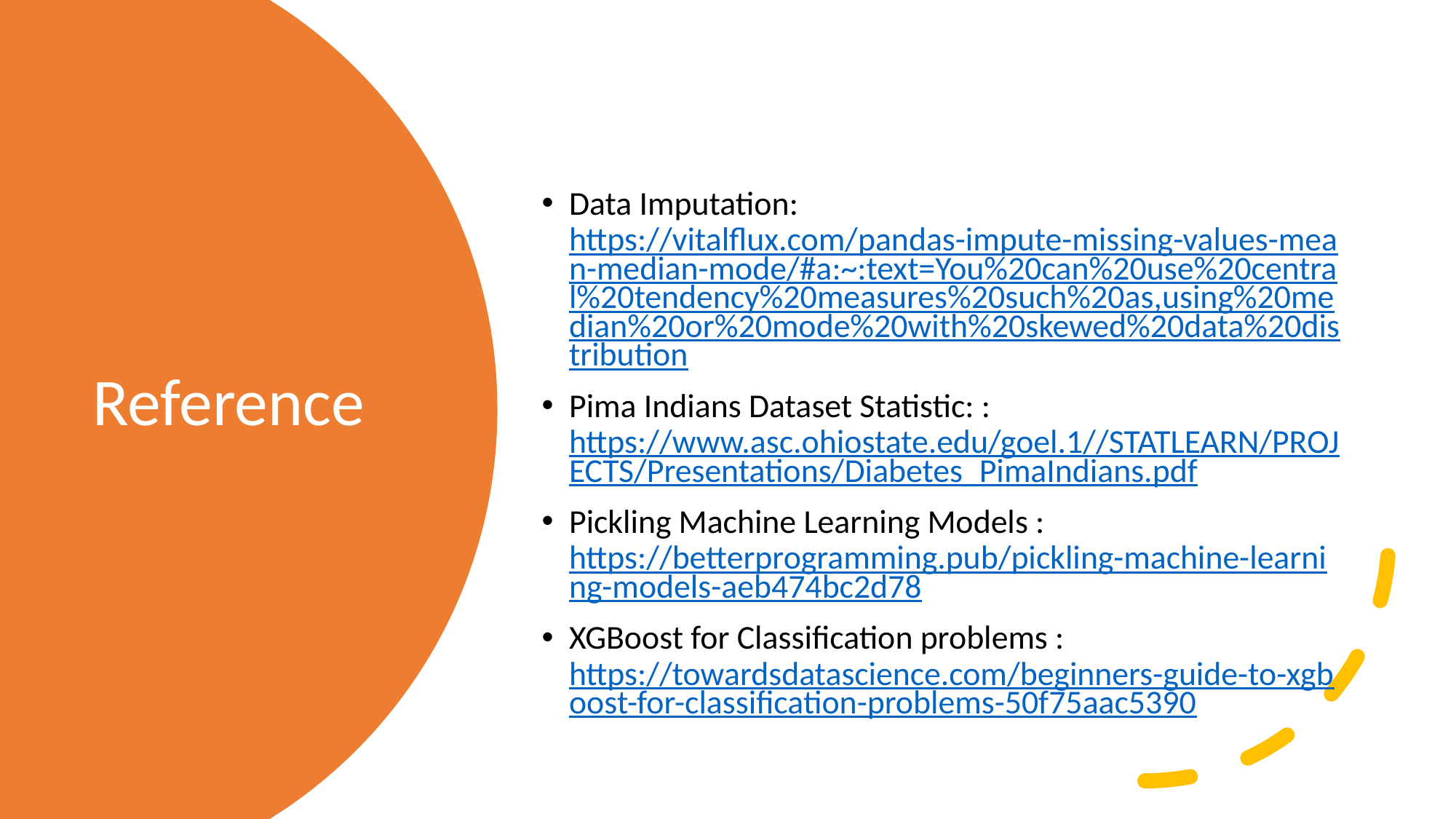

Data Imputation: https://vitalflux.com/pandas-impute-missing-values-mean-median-mode/#a:~:text=You%20can%20use%20central%20tendency%20measures%20such%20as,using%20median%20or%20mode%20with%20skewed%20data%20distribution
Pima Indians Dataset Statistic: :https://www.asc.ohiostate.edu/goel.1//STATLEARN/PROJECTS/Presentations/Diabetes_PimaIndians.pdf
Pickling Machine Learning Models : https://betterprogramming.pub/pickling-machine-learning-models-aeb474bc2d78
XGBoost for Classification problems : https://towardsdatascience.com/beginners-guide-to-xgboost-for-classification-problems-50f75aac5390

# Reference